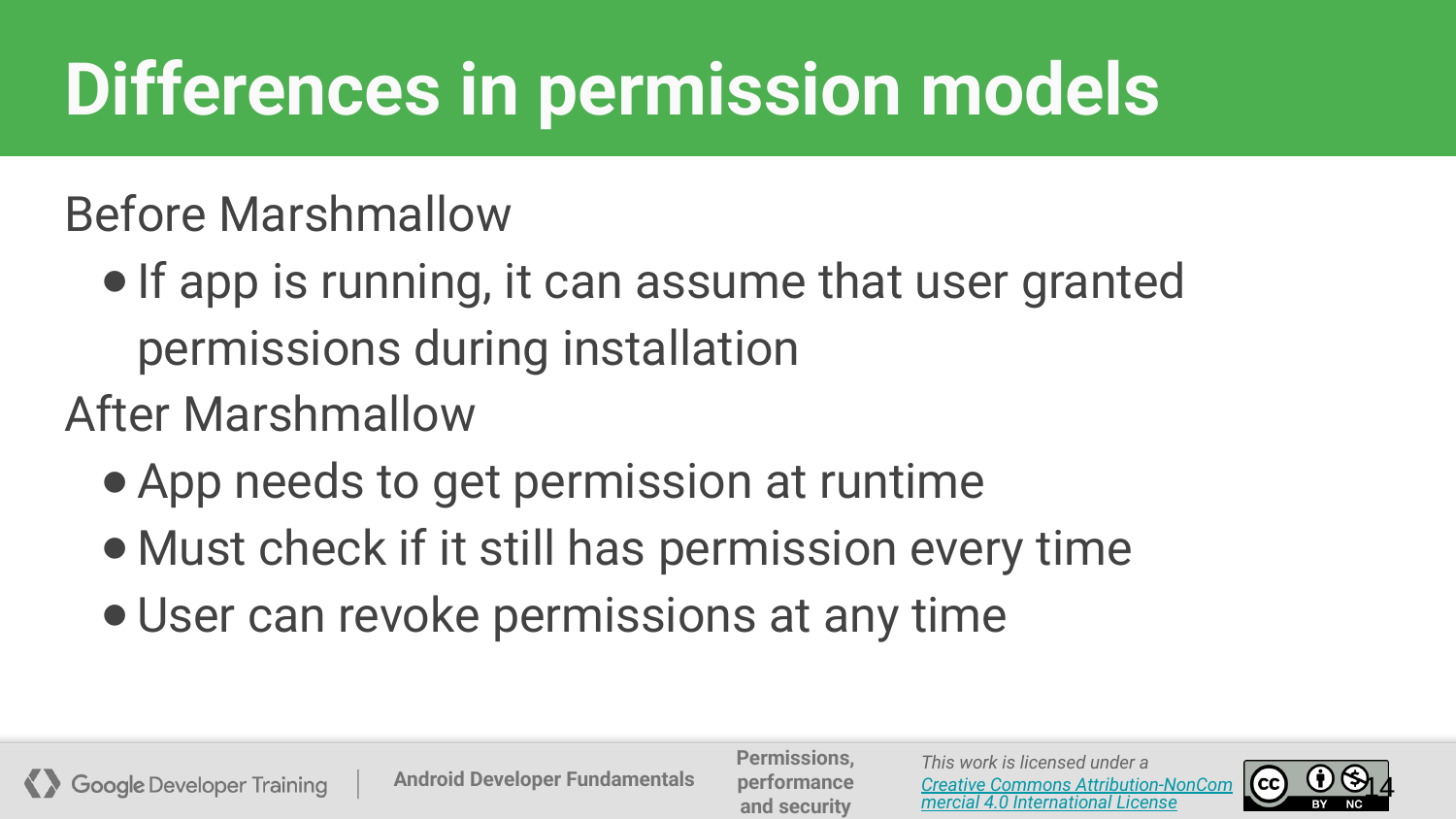

# Differences in permission models
Before Marshmallow
If app is running, it can assume that user granted permissions during installation
After Marshmallow
App needs to get permission at runtime
Must check if it still has permission every time
User can revoke permissions at any time
14